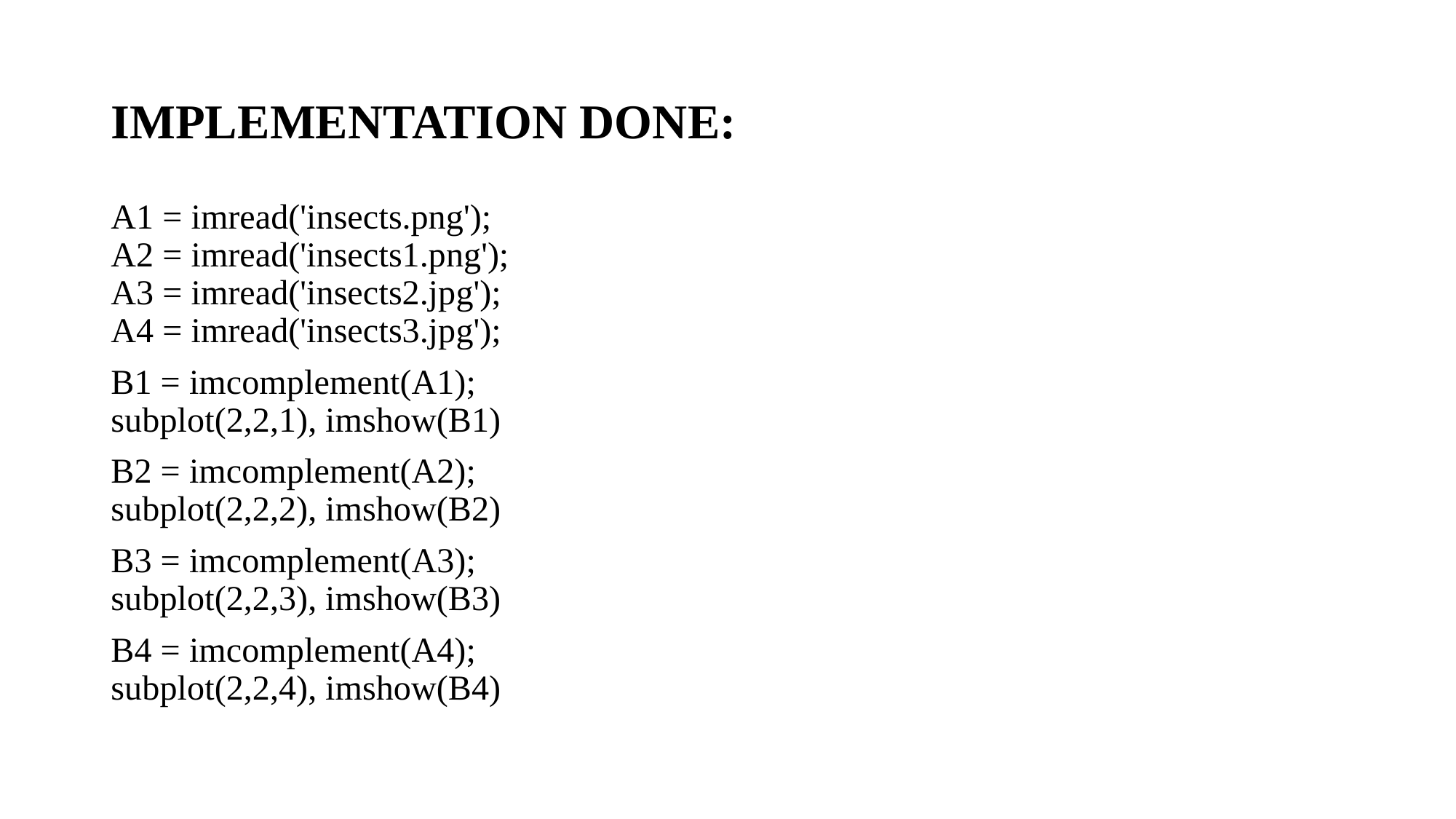

# IMPLEMENTATION DONE:
A1 = imread('insects.png');
A2 = imread('insects1.png');
A3 = imread('insects2.jpg');
A4 = imread('insects3.jpg');
B1 = imcomplement(A1);
subplot(2,2,1), imshow(B1)
B2 = imcomplement(A2);
subplot(2,2,2), imshow(B2)
B3 = imcomplement(A3);
subplot(2,2,3), imshow(B3)
B4 = imcomplement(A4);
subplot(2,2,4), imshow(B4)